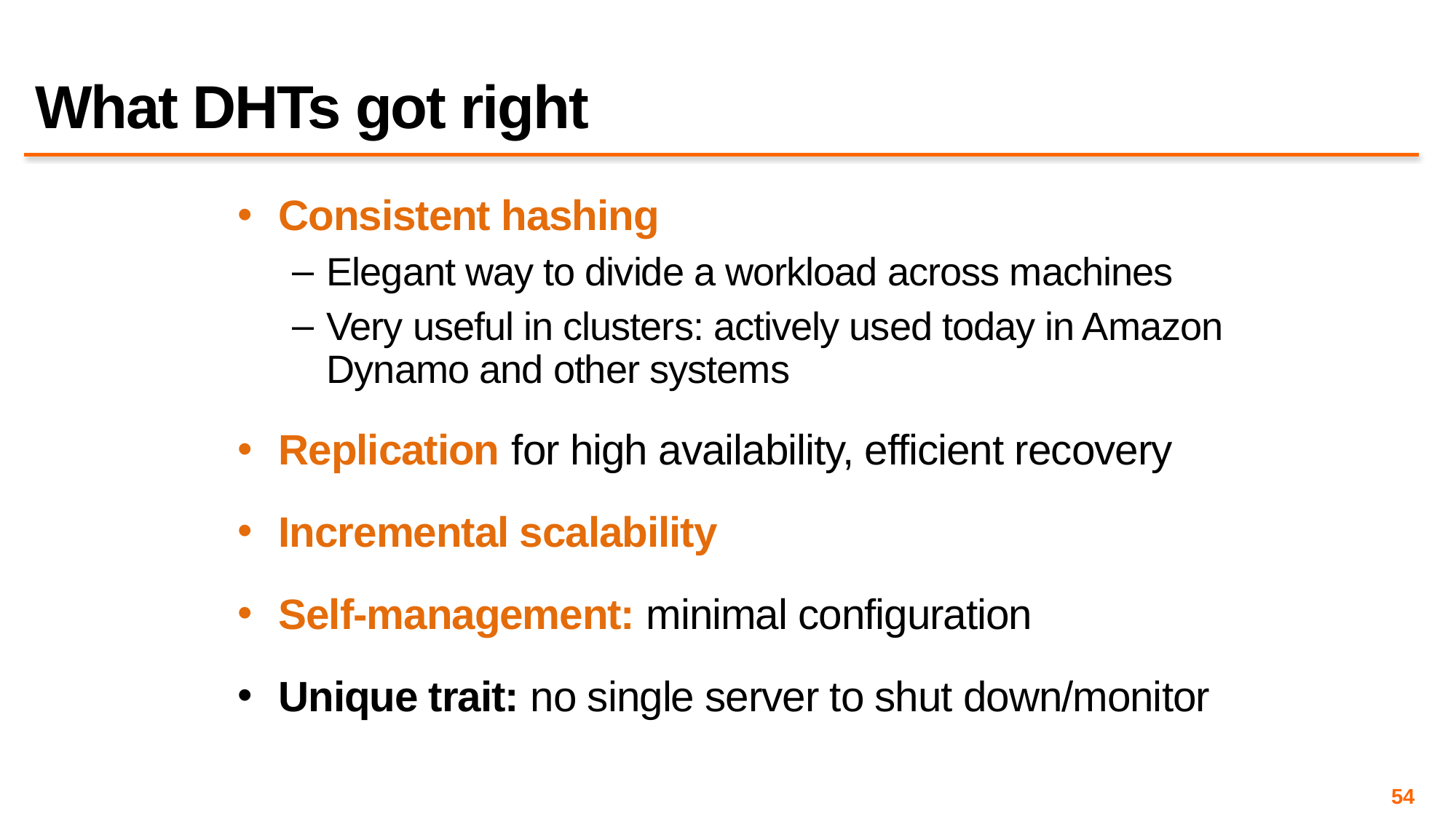

# What DHTs got right
Consistent hashing
Elegant way to divide a workload across machines
Very useful in clusters: actively used today in Amazon Dynamo and other systems
Replication for high availability, efficient recovery
Incremental scalability
Self-management: minimal configuration
Unique trait: no single server to shut down/monitor
54